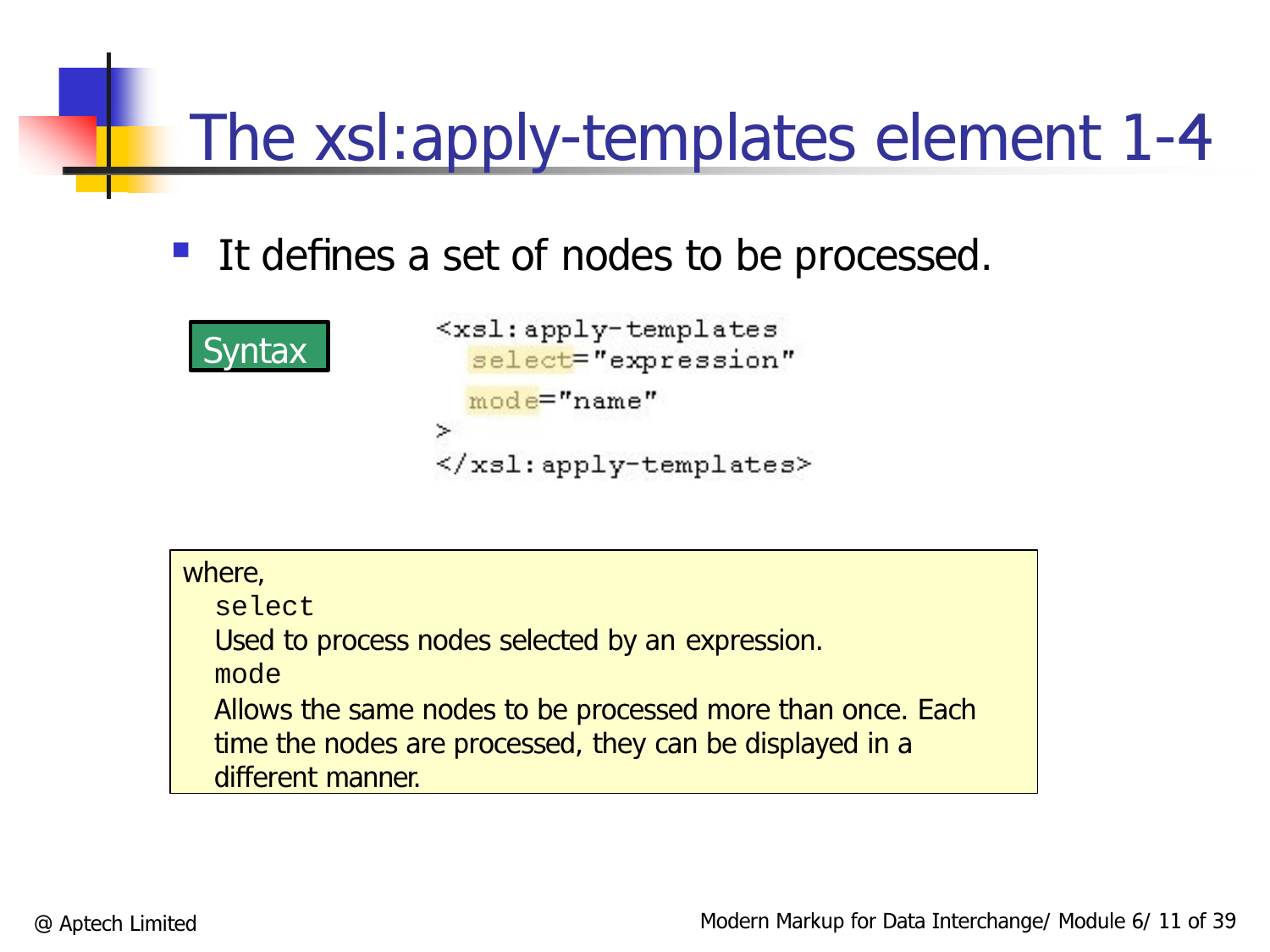

# The xsl:apply-templates element 1-4

It defines a set of nodes to be processed.

Syntax
where,
select
Used to process nodes selected by an expression.
mode
Allows the same nodes to be processed more than once. Each  time the nodes are processed, they can be displayed in a  different manner.
@ Aptech Limited
Modern Markup for Data Interchange/ Module 6/ 11 of 39